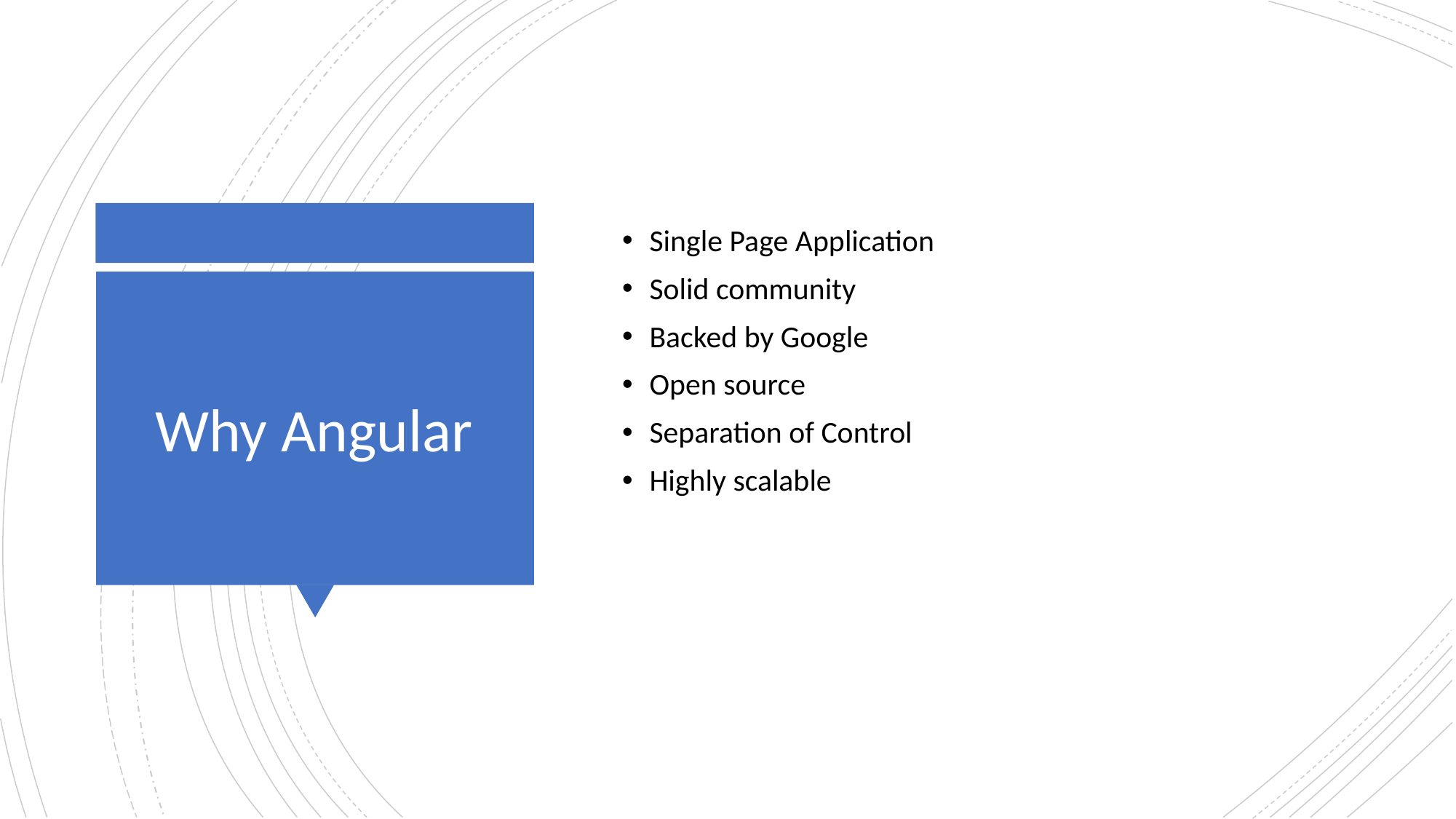

Single Page Application
Solid community
Backed by Google
Open source
Separation of Control
Highly scalable

# Why Angular